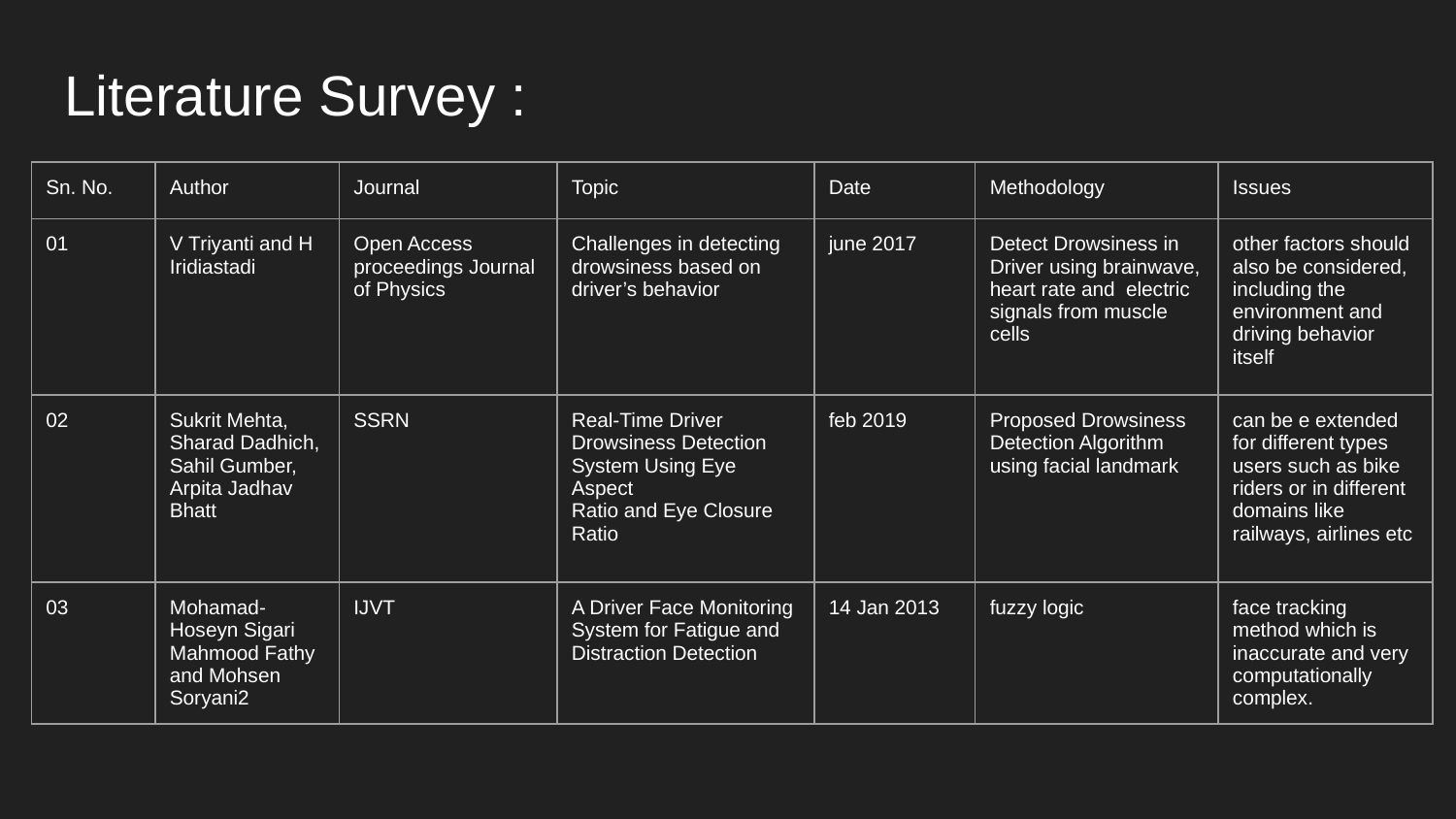

# Literature Survey :
| Sn. No. | Author | Journal | Topic | Date | Methodology | Issues |
| --- | --- | --- | --- | --- | --- | --- |
| 01 | V Triyanti and H Iridiastadi | Open Access proceedings Journal of Physics | Challenges in detecting drowsiness based on driver’s behavior | june 2017 | Detect Drowsiness in Driver using brainwave, heart rate and electric signals from muscle cells | other factors should also be considered, including the environment and driving behavior itself |
| 02 | Sukrit Mehta, Sharad Dadhich, Sahil Gumber, Arpita Jadhav Bhatt | SSRN | Real-Time Driver Drowsiness Detection System Using Eye Aspect Ratio and Eye Closure Ratio | feb 2019 | Proposed Drowsiness Detection Algorithm using facial landmark | can be e extended for different types users such as bike riders or in different domains like railways, airlines etc |
| 03 | Mohamad-Hoseyn Sigari Mahmood Fathy and Mohsen Soryani2 | IJVT | A Driver Face Monitoring System for Fatigue and Distraction Detection | 14 Jan 2013 | fuzzy logic | face tracking method which is inaccurate and very computationally complex. |